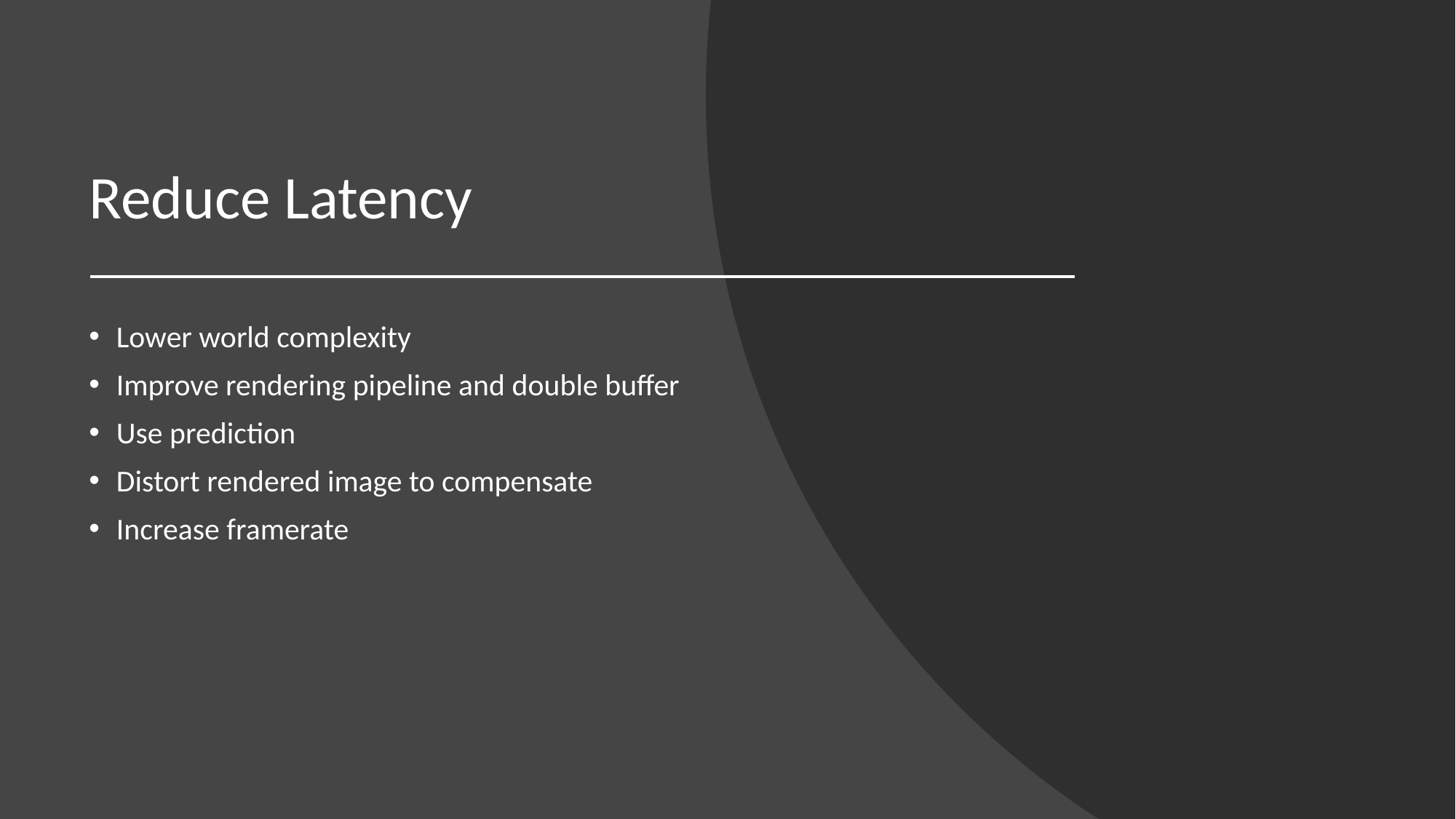

# Reduce Latency
Lower world complexity
Improve rendering pipeline and double buffer
Use prediction
Distort rendered image to compensate
Increase framerate